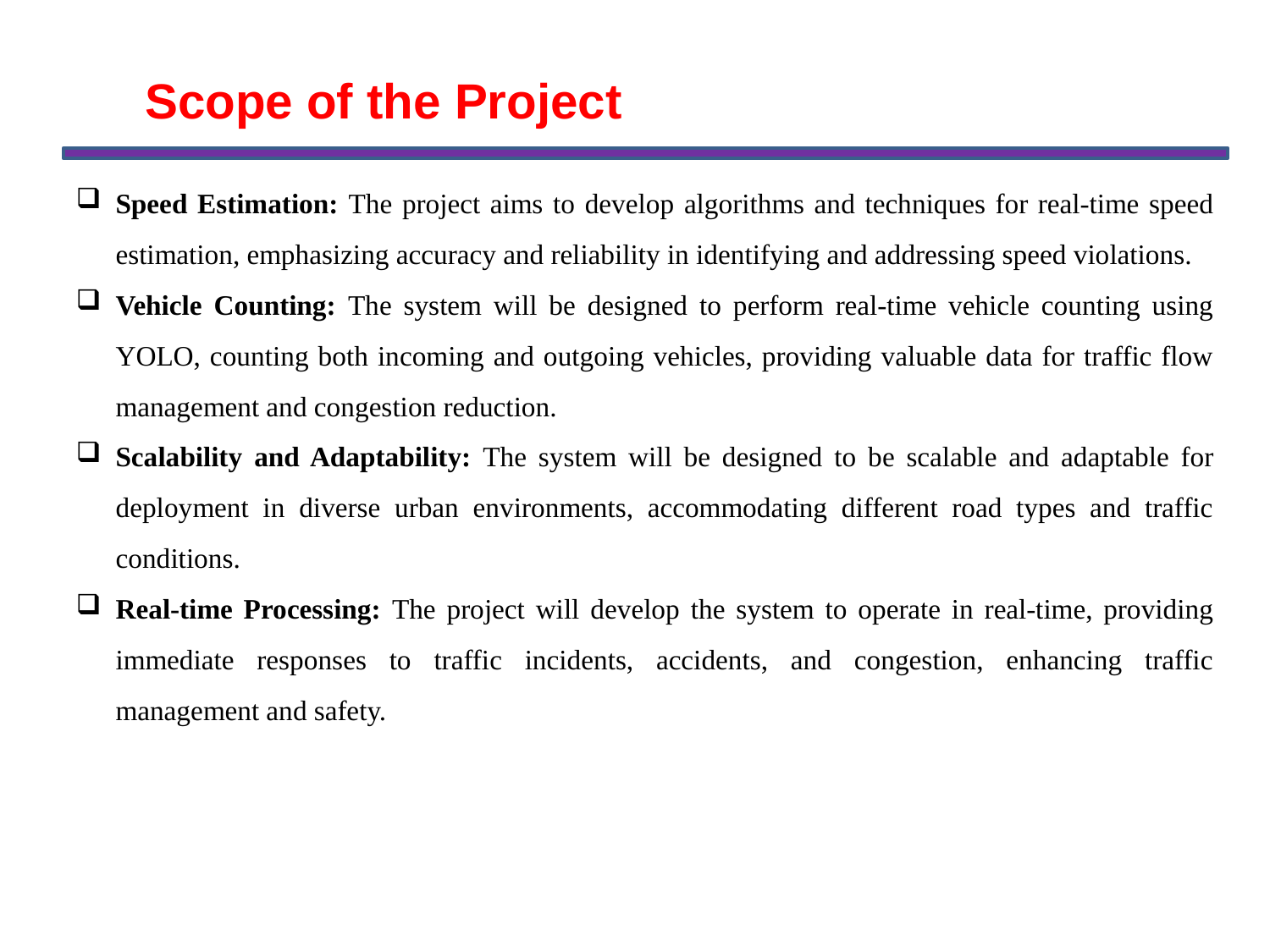

Scope of the Project

Speed Estimation: The project aims to develop algorithms and techniques for real-time speed estimation, emphasizing accuracy and reliability in identifying and addressing speed violations.
Vehicle Counting: The system will be designed to perform real-time vehicle counting using YOLO, counting both incoming and outgoing vehicles, providing valuable data for traffic flow management and congestion reduction.
Scalability and Adaptability: The system will be designed to be scalable and adaptable for deployment in diverse urban environments, accommodating different road types and traffic conditions.
Real-time Processing: The project will develop the system to operate in real-time, providing immediate responses to traffic incidents, accidents, and congestion, enhancing traffic management and safety.